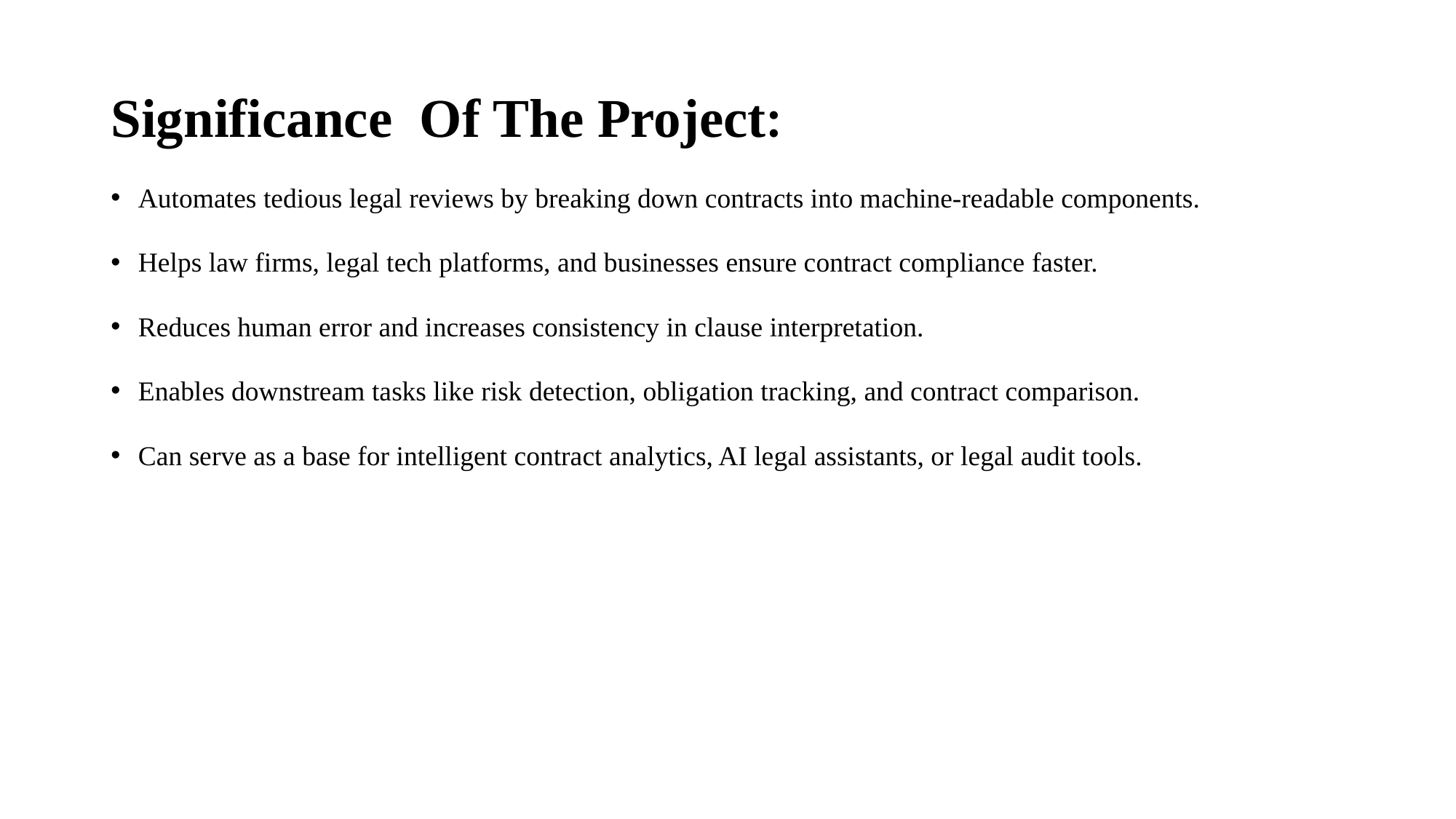

Significance  Of The Project:
Automates tedious legal reviews by breaking down contracts into machine-readable components.
Helps law firms, legal tech platforms, and businesses ensure contract compliance faster.
Reduces human error and increases consistency in clause interpretation.
Enables downstream tasks like risk detection, obligation tracking, and contract comparison.
Can serve as a base for intelligent contract analytics, AI legal assistants, or legal audit tools.